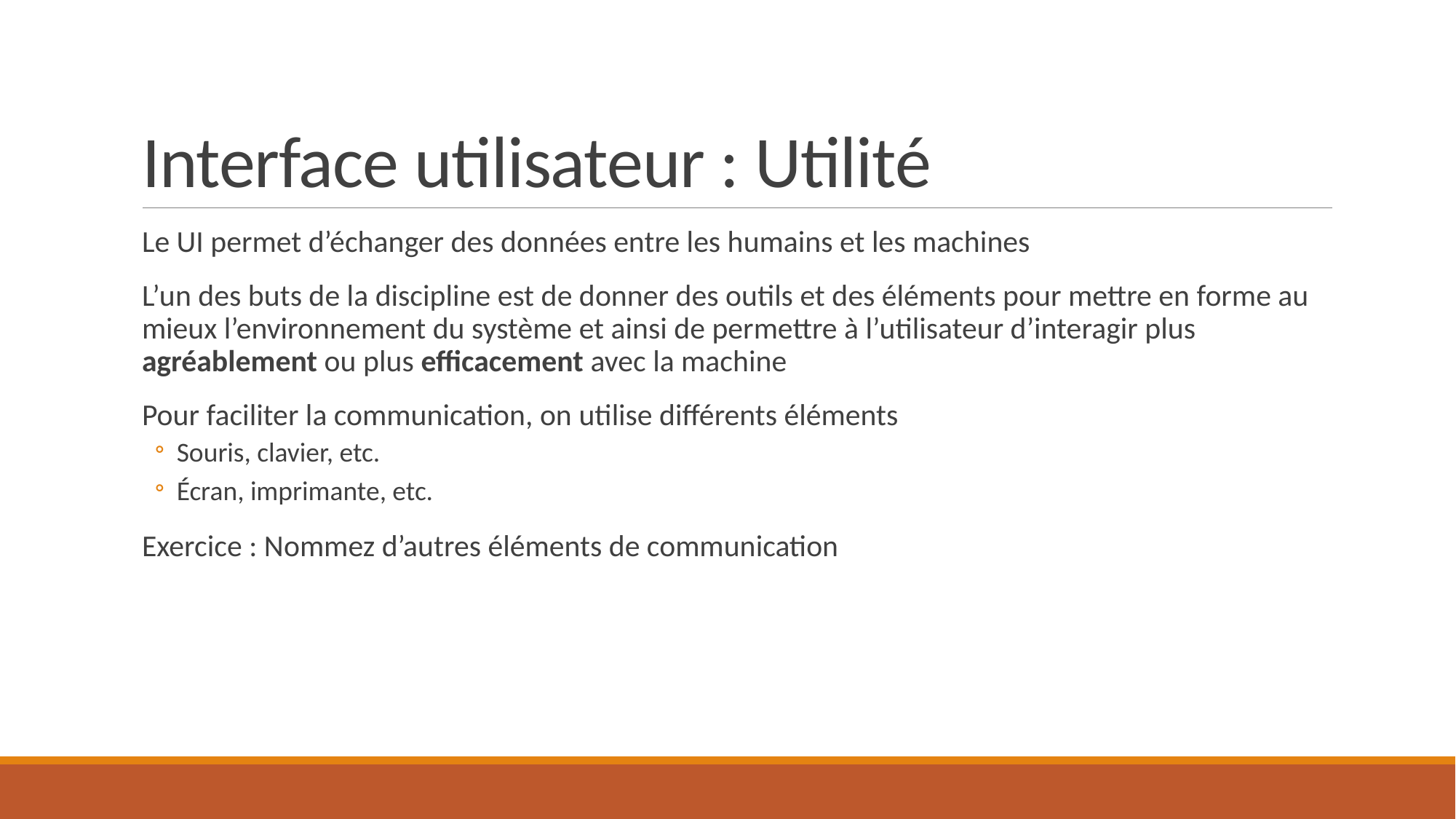

# Interface utilisateur : Utilité
Le UI permet d’échanger des données entre les humains et les machines
L’un des buts de la discipline est de donner des outils et des éléments pour mettre en forme au mieux l’environnement du système et ainsi de permettre à l’utilisateur d’interagir plus agréablement ou plus efficacement avec la machine
Pour faciliter la communication, on utilise différents éléments
Souris, clavier, etc.
Écran, imprimante, etc.
Exercice : Nommez d’autres éléments de communication